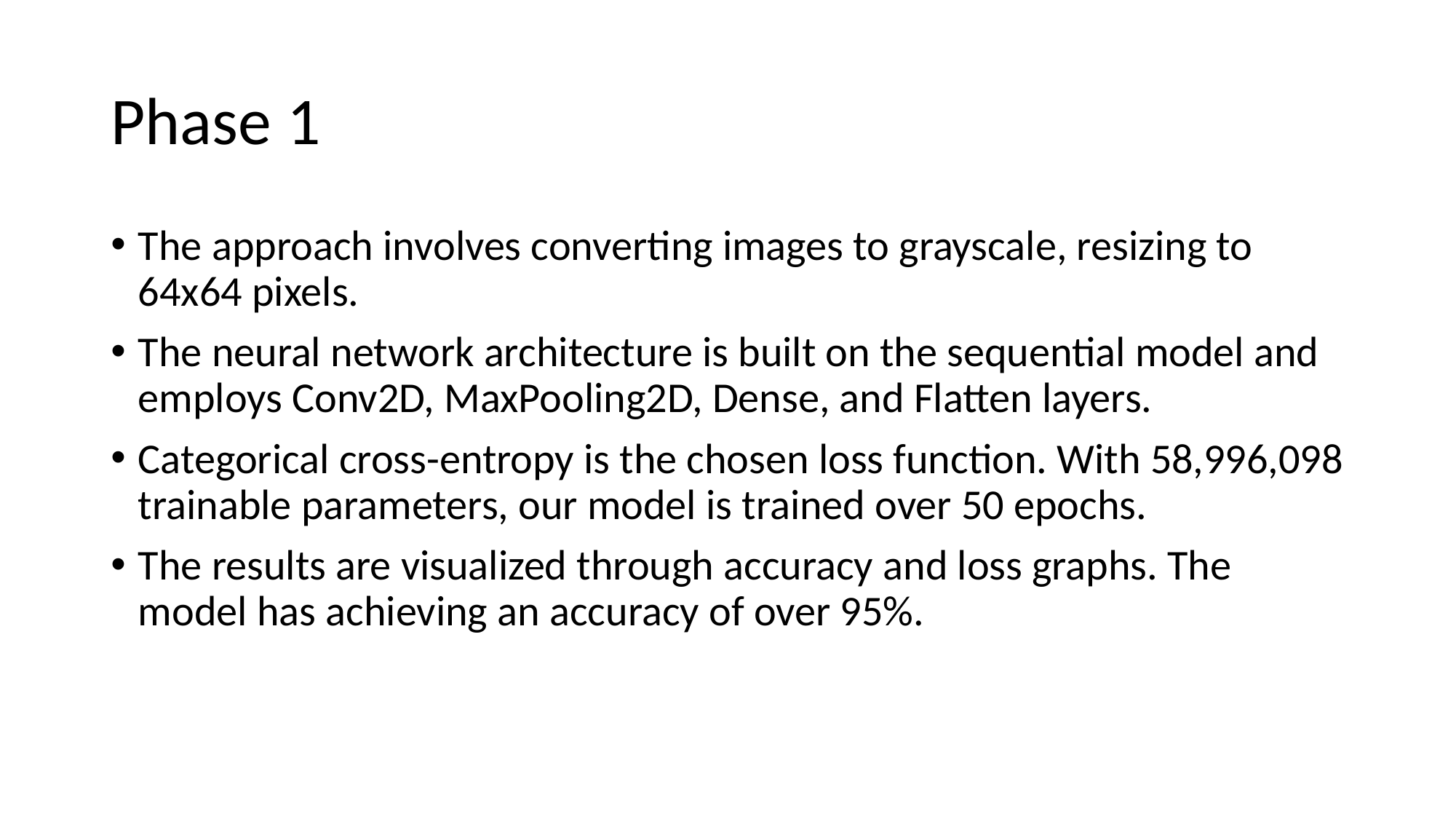

# Phase 1
The approach involves converting images to grayscale, resizing to 64x64 pixels.
The neural network architecture is built on the sequential model and  employs Conv2D, MaxPooling2D, Dense, and Flatten layers.
Categorical cross-entropy is the chosen loss function. With 58,996,098 trainable parameters, our model is trained over 50 epochs.
The results are visualized through accuracy and loss graphs. The model has achieving an accuracy of over 95%.